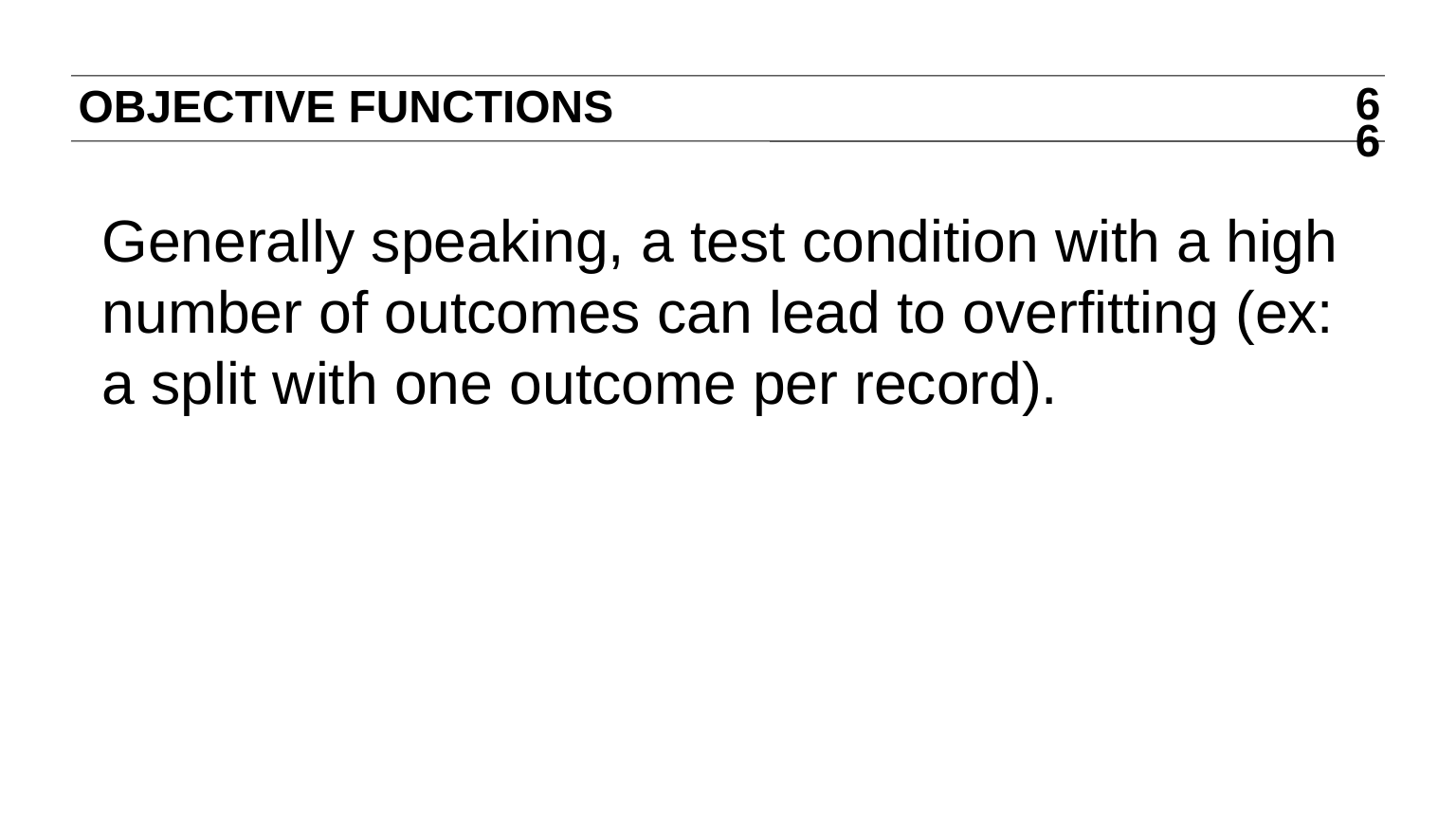

Objective functions
66
Generally speaking, a test condition with a high number of outcomes can lead to overfitting (ex: a split with one outcome per record).